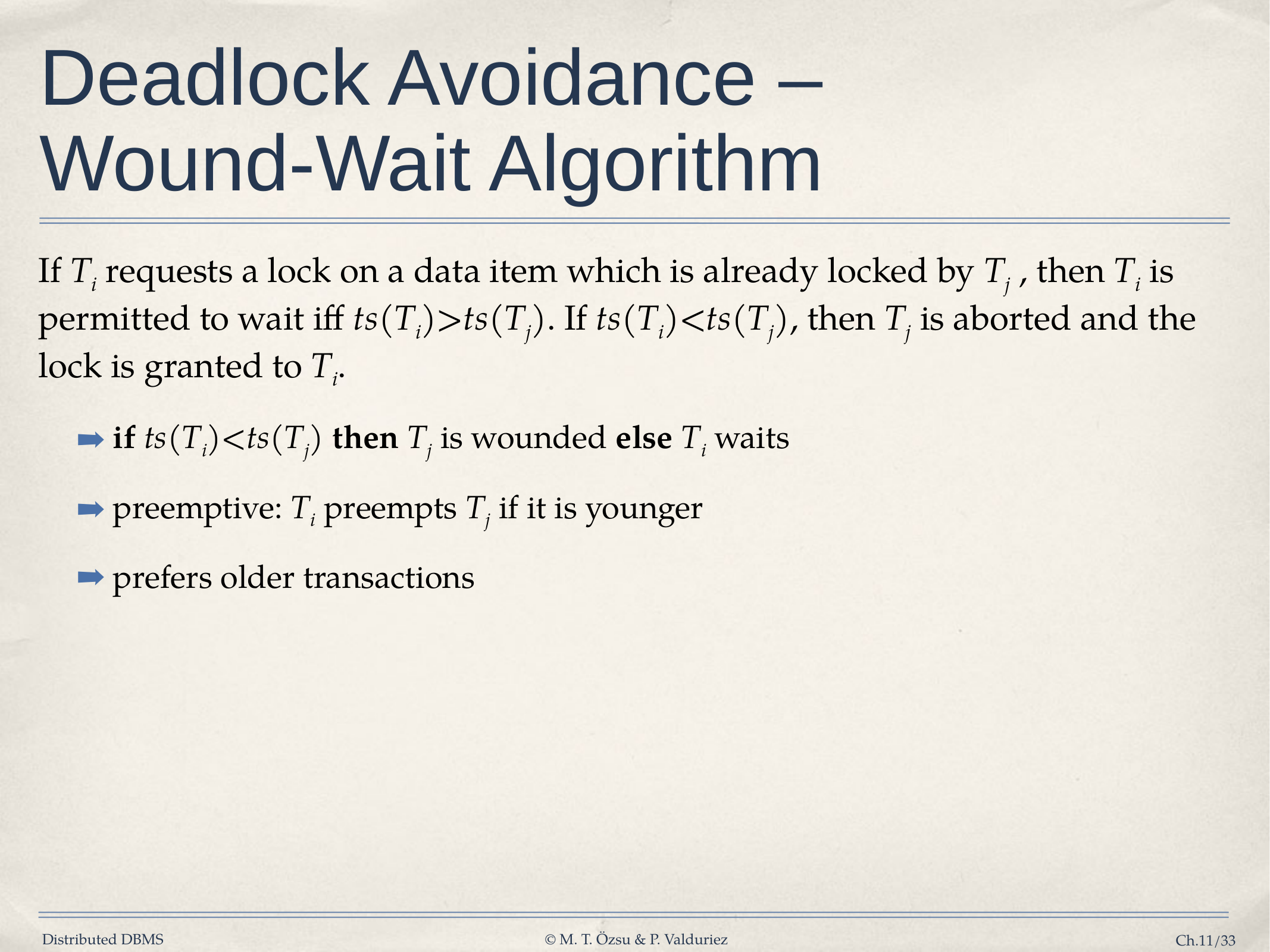

# Deadlock Avoidance – Wound-Wait Algorithm
If Ti requests a lock on a data item which is already locked by Tj , then Ti is permitted to wait iff ts(Ti)>ts(Tj). If ts(Ti)<ts(Tj), then Tj is aborted and the lock is granted to Ti.
if ts(Ti)<ts(Tj) then Tj is wounded else Ti waits
preemptive: Ti preempts Tj if it is younger
prefers older transactions